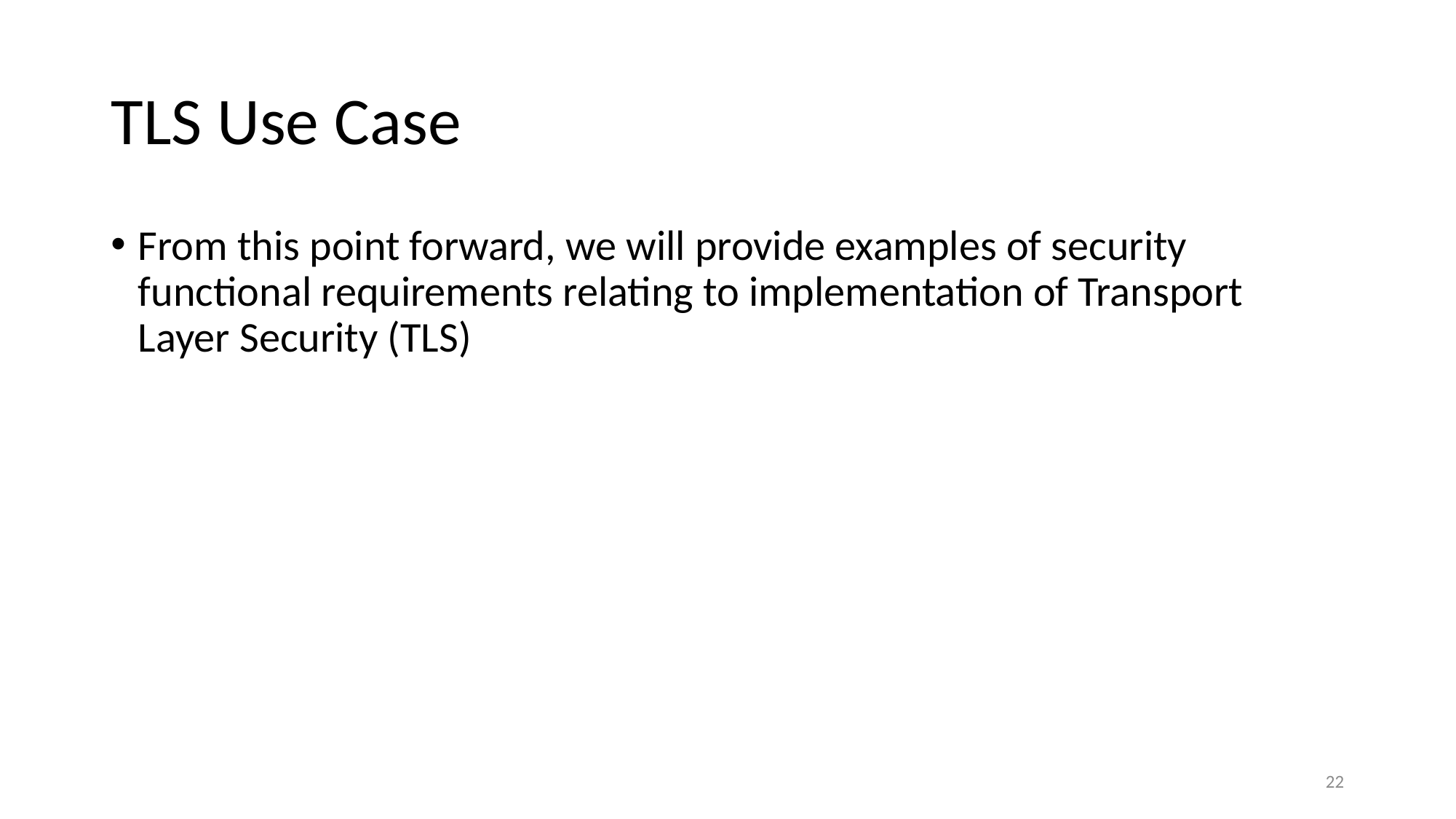

# TLS Use Case
From this point forward, we will provide examples of security functional requirements relating to implementation of Transport Layer Security (TLS)
22